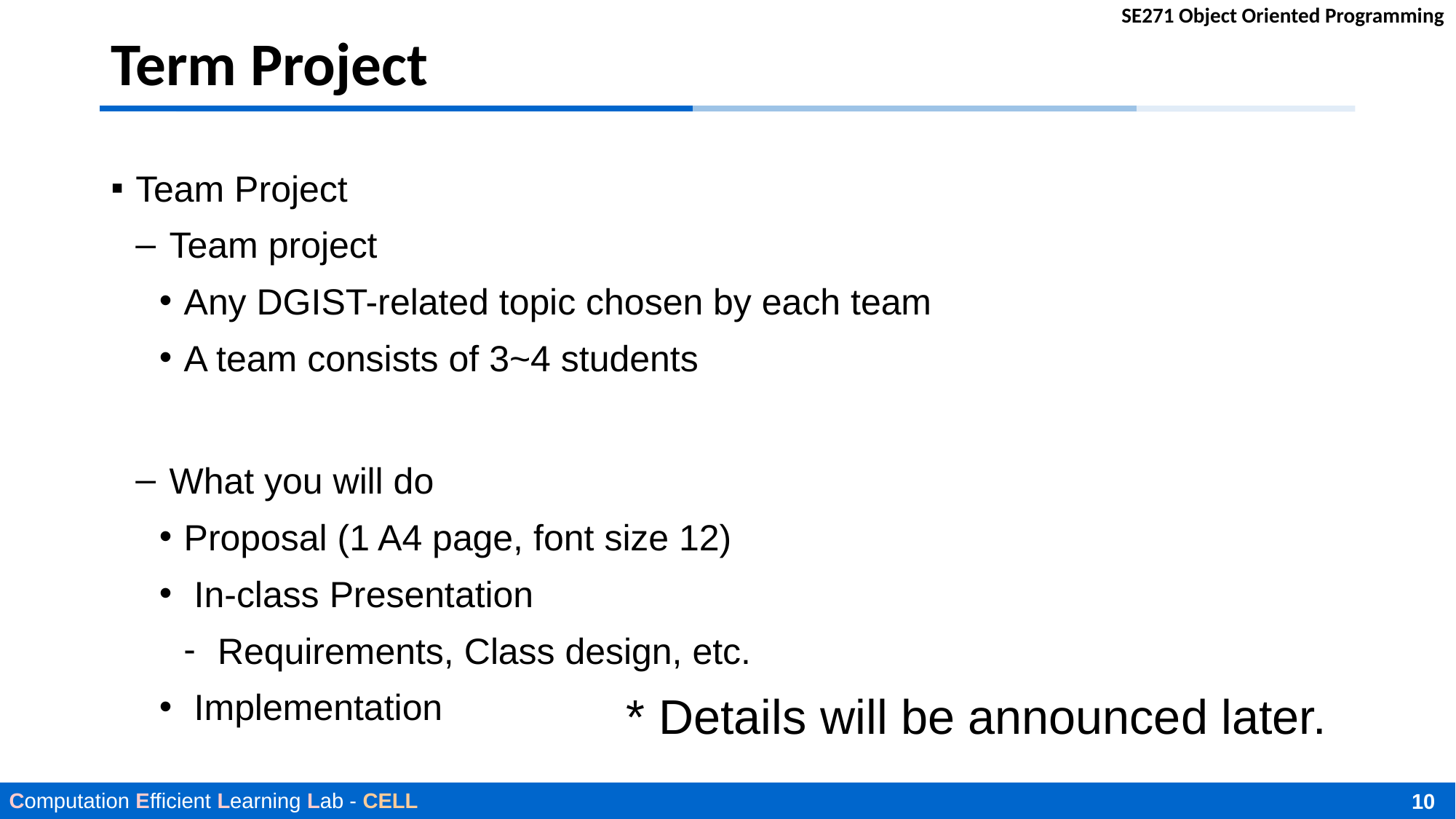

# Term Project
Team Project
 Team project
Any DGIST-related topic chosen by each team
A team consists of 3~4 students

 What you will do
Proposal (1 A4 page, font size 12)
 In-class Presentation
 Requirements, Class design, etc.
 Implementation

* Details will be announced later.

10